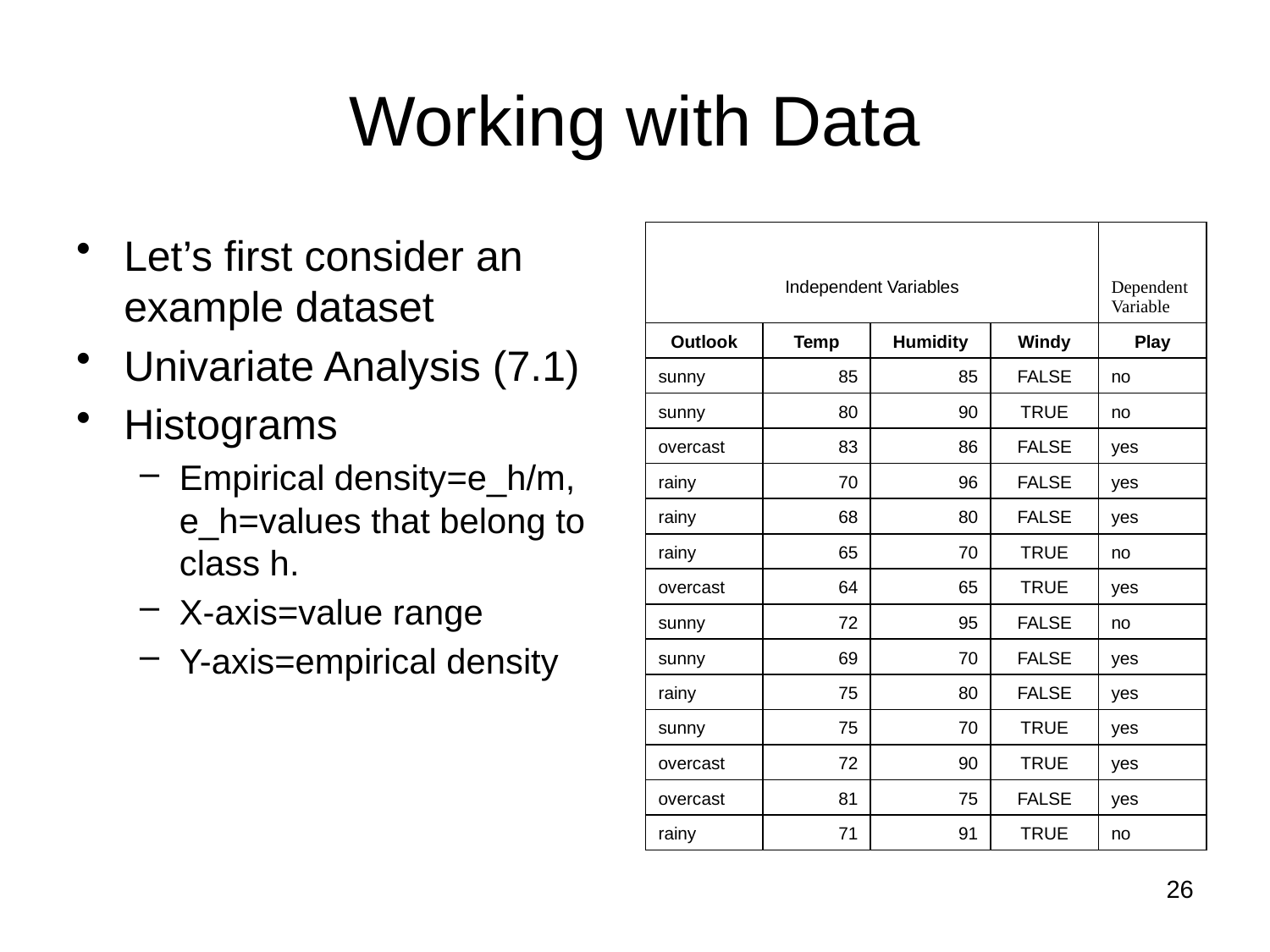

# Working with Data
Let’s first consider an example dataset
Univariate Analysis (7.1)
Histograms
Empirical density=e_h/m, e_h=values that belong to class h.
X-axis=value range
Y-axis=empirical density

| Independent Variables |  |  |  | Dependent Variable |
| --- | --- | --- | --- | --- |
| Outlook | Temp | Humidity | Windy | Play |
| sunny | 85 | 85 | FALSE | no |
| sunny | 80 | 90 | TRUE | no |
| overcast | 83 | 86 | FALSE | yes |
| rainy | 70 | 96 | FALSE | yes |
| rainy | 68 | 80 | FALSE | yes |
| rainy | 65 | 70 | TRUE | no |
| overcast | 64 | 65 | TRUE | yes |
| sunny | 72 | 95 | FALSE | no |
| sunny | 69 | 70 | FALSE | yes |
| rainy | 75 | 80 | FALSE | yes |
| sunny | 75 | 70 | TRUE | yes |
| overcast | 72 | 90 | TRUE | yes |
| overcast | 81 | 75 | FALSE | yes |
| rainy | 71 | 91 | TRUE | no |
26